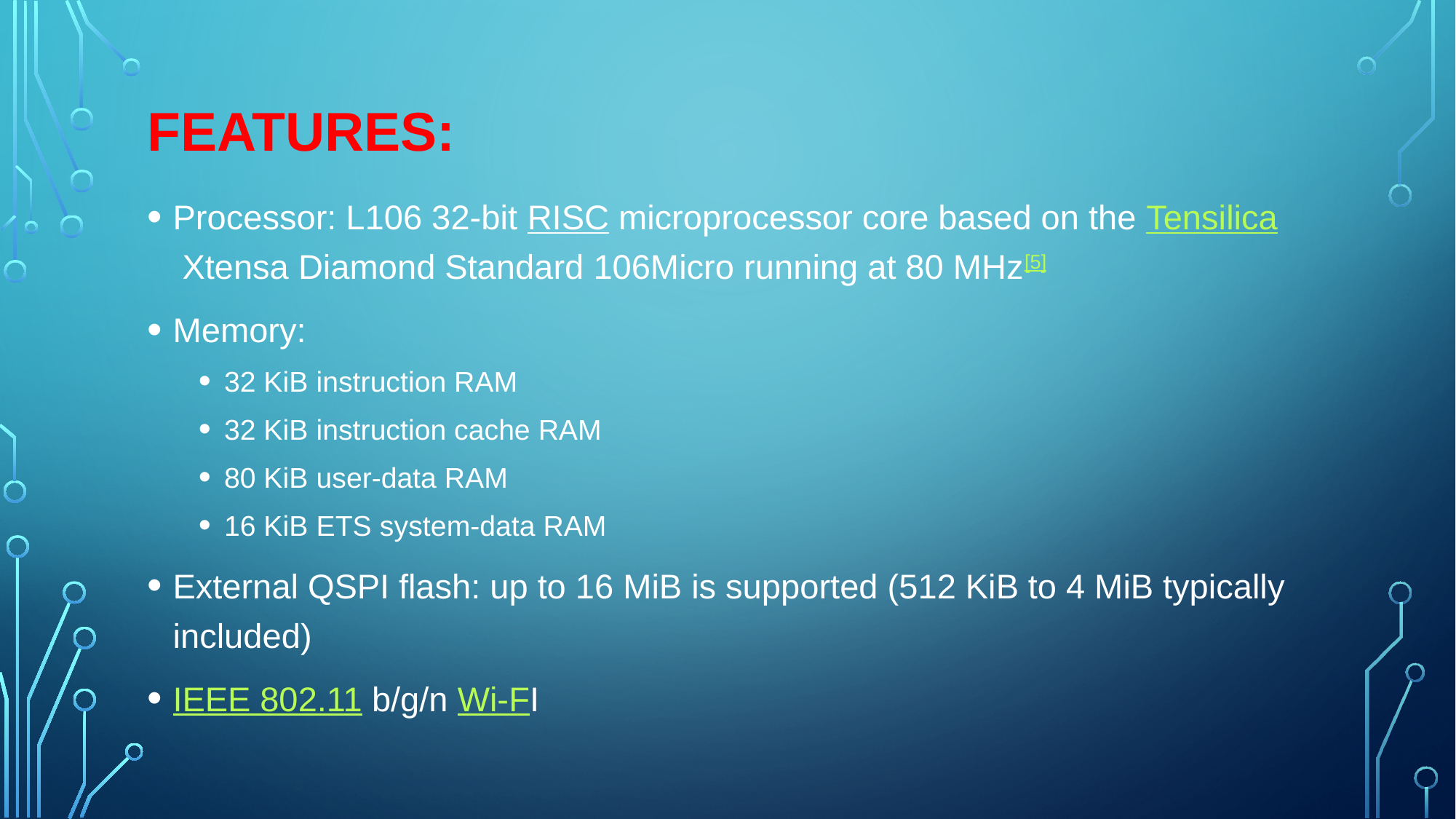

# FEATURES:
Processor: L106 32-bit RISC microprocessor core based on the Tensilica Xtensa Diamond Standard 106Micro running at 80 MHz[5]
Memory:
32 KiB instruction RAM
32 KiB instruction cache RAM
80 KiB user-data RAM
16 KiB ETS system-data RAM
External QSPI flash: up to 16 MiB is supported (512 KiB to 4 MiB typically included)
IEEE 802.11 b/g/n Wi-FI